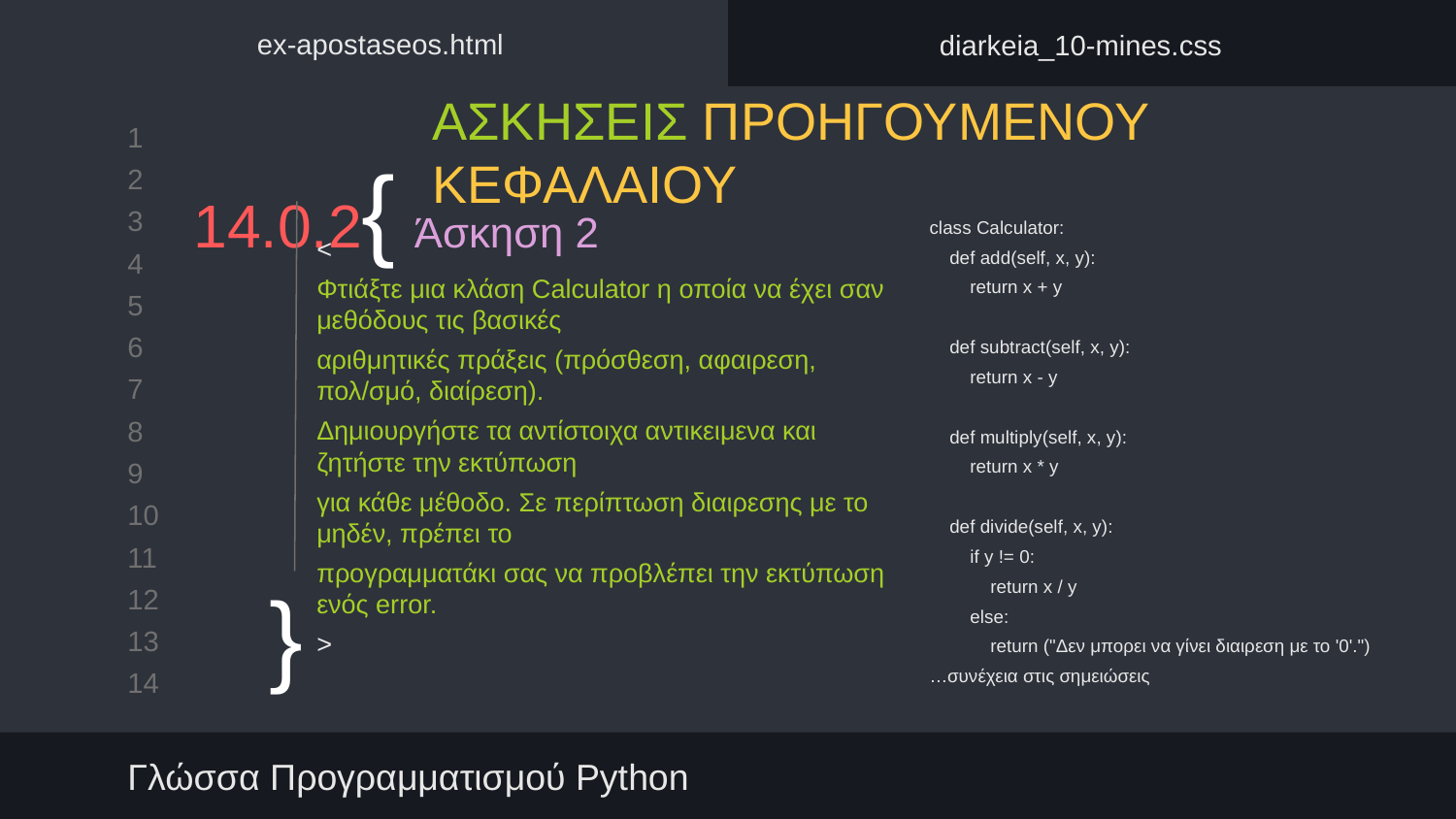

ex-apostaseos.html
diarkeia_10-mines.css
ΑΣΚΗΣΕΙΣ ΠΡΟΗΓΟΥΜΕΝΟΥ ΚΕΦΑΛΑΙΟΥ
# 14.0.2{
Άσκηση 2
class Calculator:
    def add(self, x, y):
        return x + y

    def subtract(self, x, y):
        return x - y

    def multiply(self, x, y):
        return x * y

    def divide(self, x, y):
        if y != 0:
            return x / y
        else:
            return ("Δεν μπορει να γίνει διαιρεση με το '0'.")
…συνέχεια στις σημειώσεις
<
Φτιάξτε μια κλάση Calculator η οποία να έχει σαν μεθόδους τις βασικές
αριθμητικές πράξεις (πρόσθεση, αφαιρεση, πολ/σμό, διαίρεση).
Δημιουργήστε τα αντίστοιχα αντικειμενα και ζητήστε την εκτύπωση
για κάθε μέθοδο. Σε περίπτωση διαιρεσης με το μηδέν, πρέπει το
προγραμματάκι σας να προβλέπει την εκτύπωση ενός error.
>

}
Γλώσσα Προγραμματισμού Python